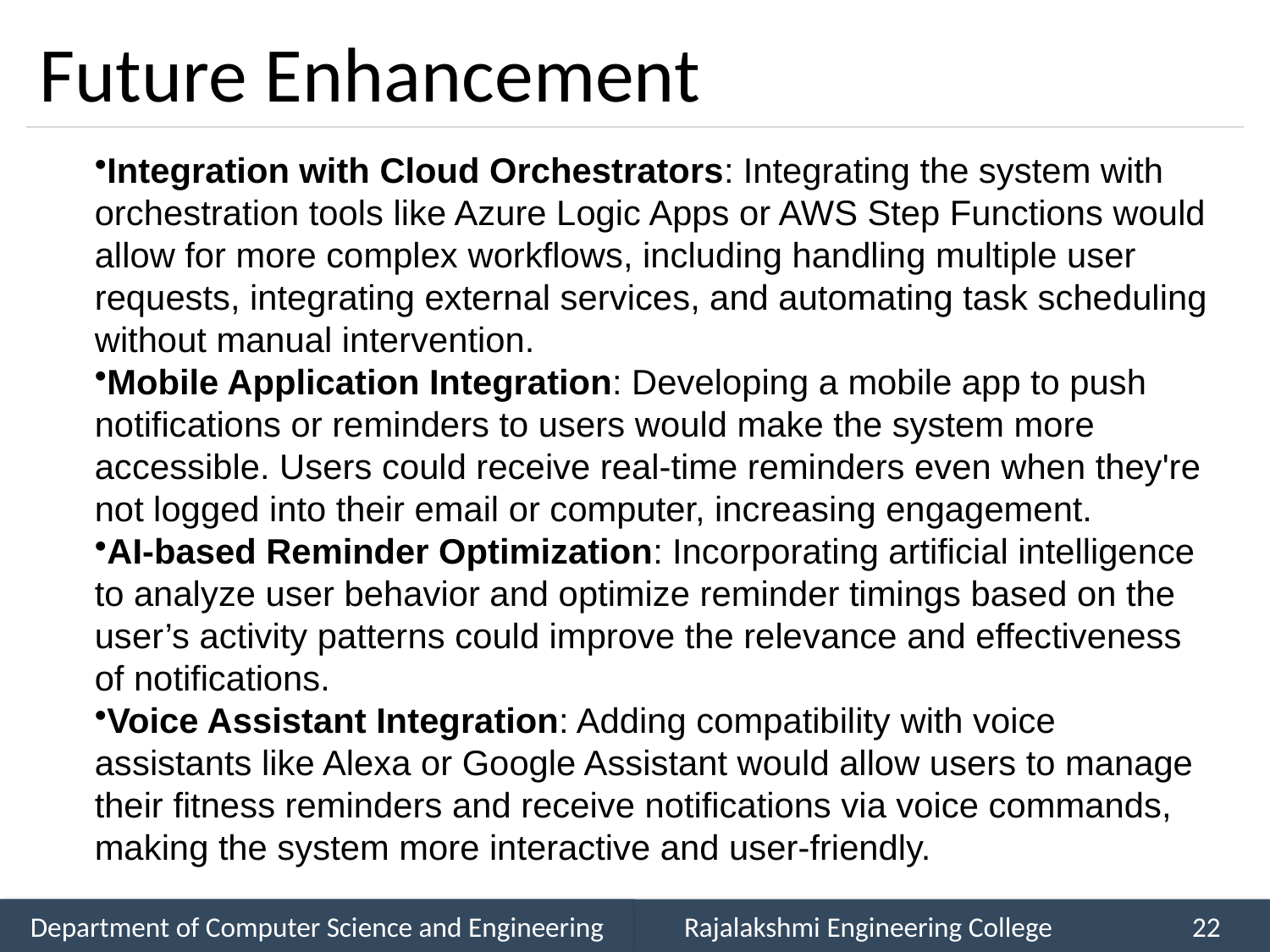

# Future Enhancement
Integration with Cloud Orchestrators: Integrating the system with orchestration tools like Azure Logic Apps or AWS Step Functions would allow for more complex workflows, including handling multiple user requests, integrating external services, and automating task scheduling without manual intervention.
Mobile Application Integration: Developing a mobile app to push notifications or reminders to users would make the system more accessible. Users could receive real-time reminders even when they're not logged into their email or computer, increasing engagement.
AI-based Reminder Optimization: Incorporating artificial intelligence to analyze user behavior and optimize reminder timings based on the user’s activity patterns could improve the relevance and effectiveness of notifications.
Voice Assistant Integration: Adding compatibility with voice assistants like Alexa or Google Assistant would allow users to manage their fitness reminders and receive notifications via voice commands, making the system more interactive and user-friendly.